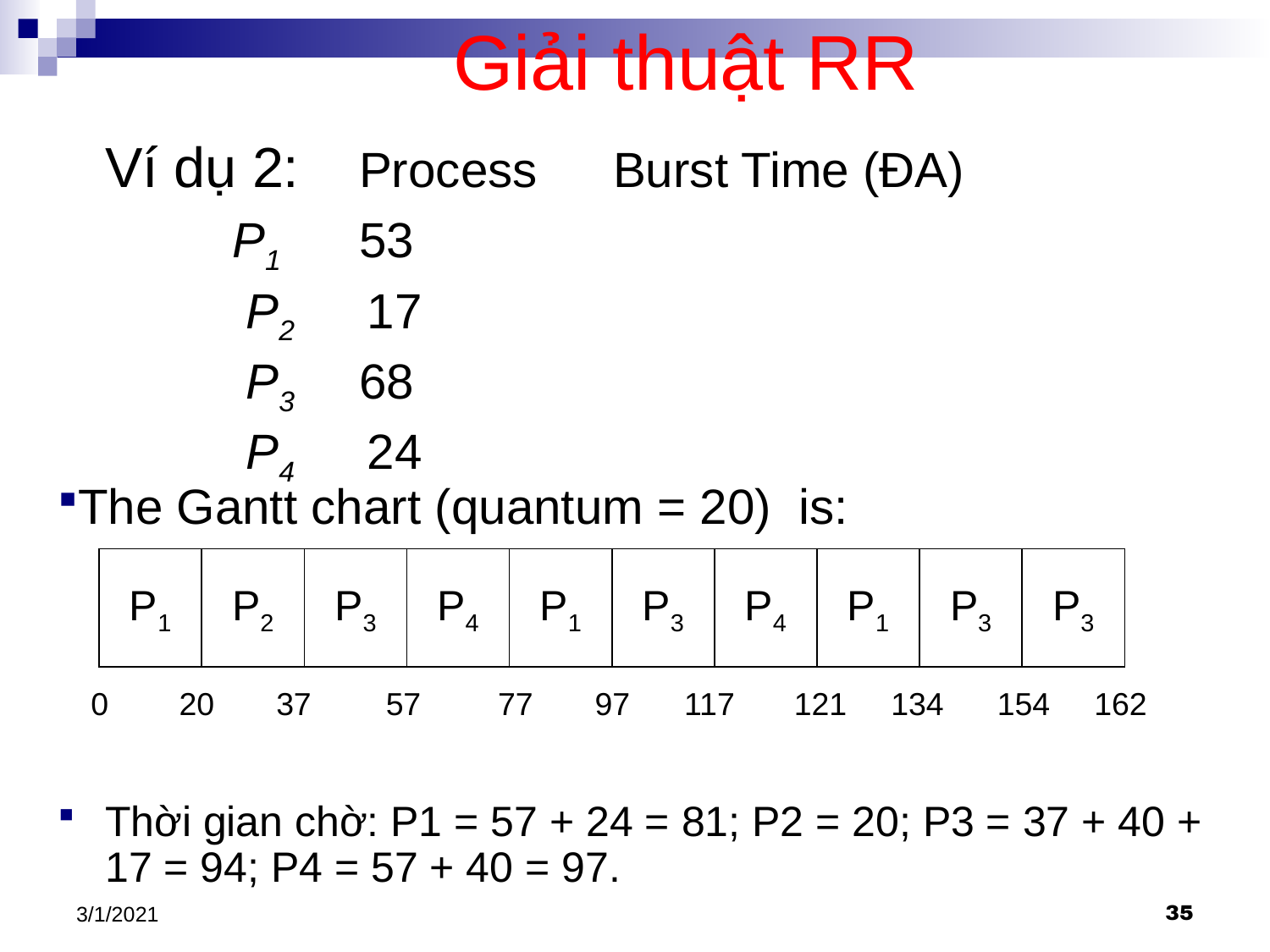

# Giải thuật RR
	Ví dụ 2: 	Process   	Burst Time (ĐA)
		P1	53
		 P2	 17
		 P3	68
		 P4	 24
The Gantt chart (quantum = 20)  is:
Thời gian chờ: P1 = 57 + 24 = 81; P2 = 20; P3 = 37 + 40 + 17 = 94; P4 = 57 + 40 = 97.
P1
P2
P3
P4
P1
P3
P4
P1
P3
P3
0
20
37
57
77
97
117
121
134
154
162
3/1/2021
35